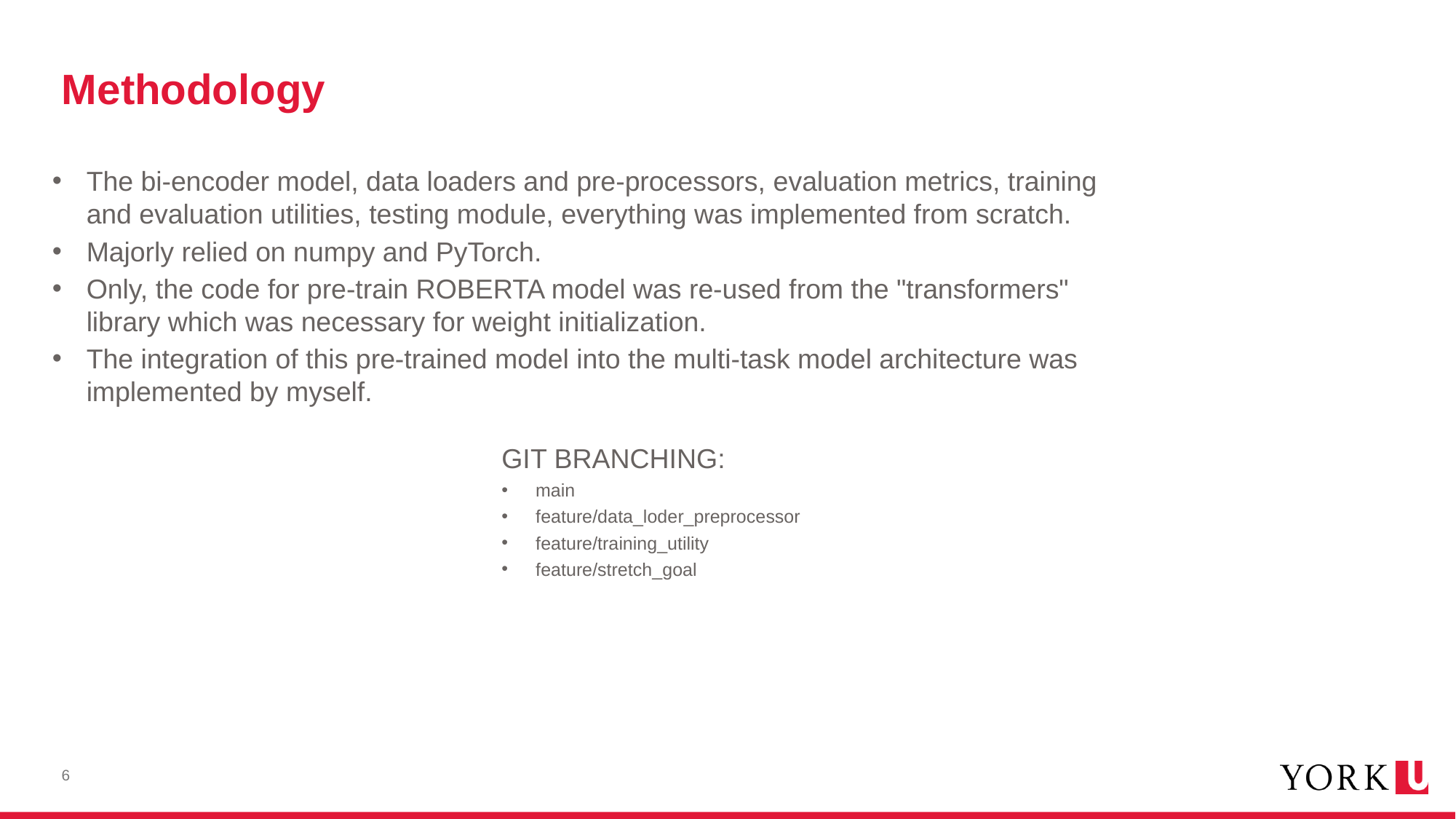

# Methodology
The bi-encoder model, data loaders and pre-processors, evaluation metrics, training and evaluation utilities, testing module, everything was implemented from scratch.
Majorly relied on numpy and PyTorch.
Only, the code for pre-train ROBERTA model was re-used from the "transformers" library which was necessary for weight initialization.
The integration of this pre-trained model into the multi-task model architecture was implemented by myself.
GIT BRANCHING:
main
feature/data_loder_preprocessor
feature/training_utility
feature/stretch_goal
6